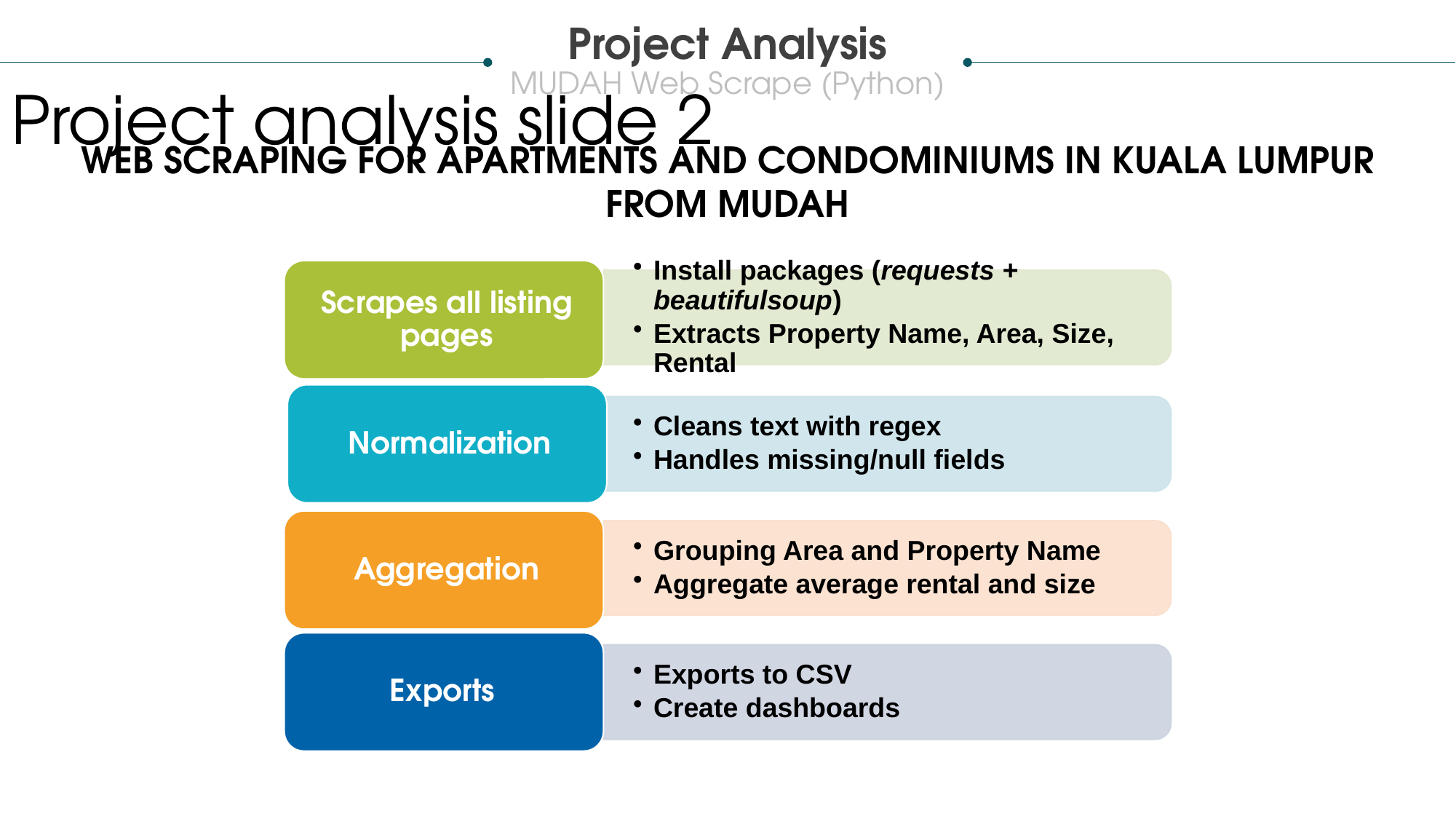

Project Analysis
MUDAH Web Scrape (Python)
Project analysis slide 2
WEB SCRAPING FOR APARTMENTS AND CONDOMINIUMS IN KUALA LUMPUR FROM MUDAH
Install packages (requests + beautifulsoup)
Extracts Property Name, Area, Size, Rental
Scrapes all listing pages
Cleans text with regex
Handles missing/null fields
Normalization
Grouping Area and Property Name
Aggregate average rental and size
Aggregation
Exports to CSV
Create dashboards
Exports